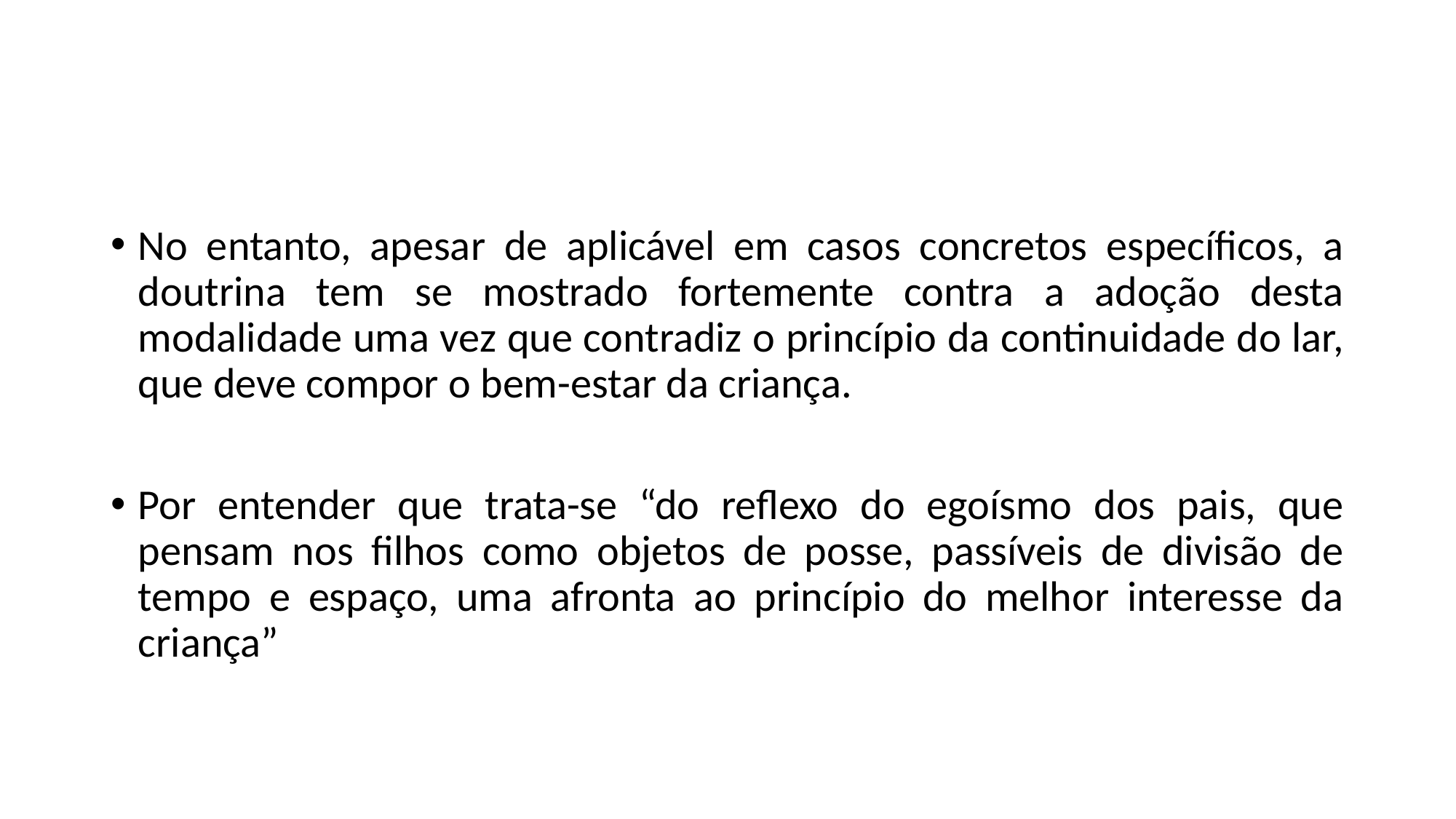

#
No entanto, apesar de aplicável em casos concretos específicos, a doutrina tem se mostrado fortemente contra a adoção desta modalidade uma vez que contradiz o princípio da continuidade do lar, que deve compor o bem-estar da criança.

Por entender que trata-se “do reflexo do egoísmo dos pais, que pensam nos filhos como objetos de posse, passíveis de divisão de tempo e espaço, uma afronta ao princípio do melhor interesse da criança”